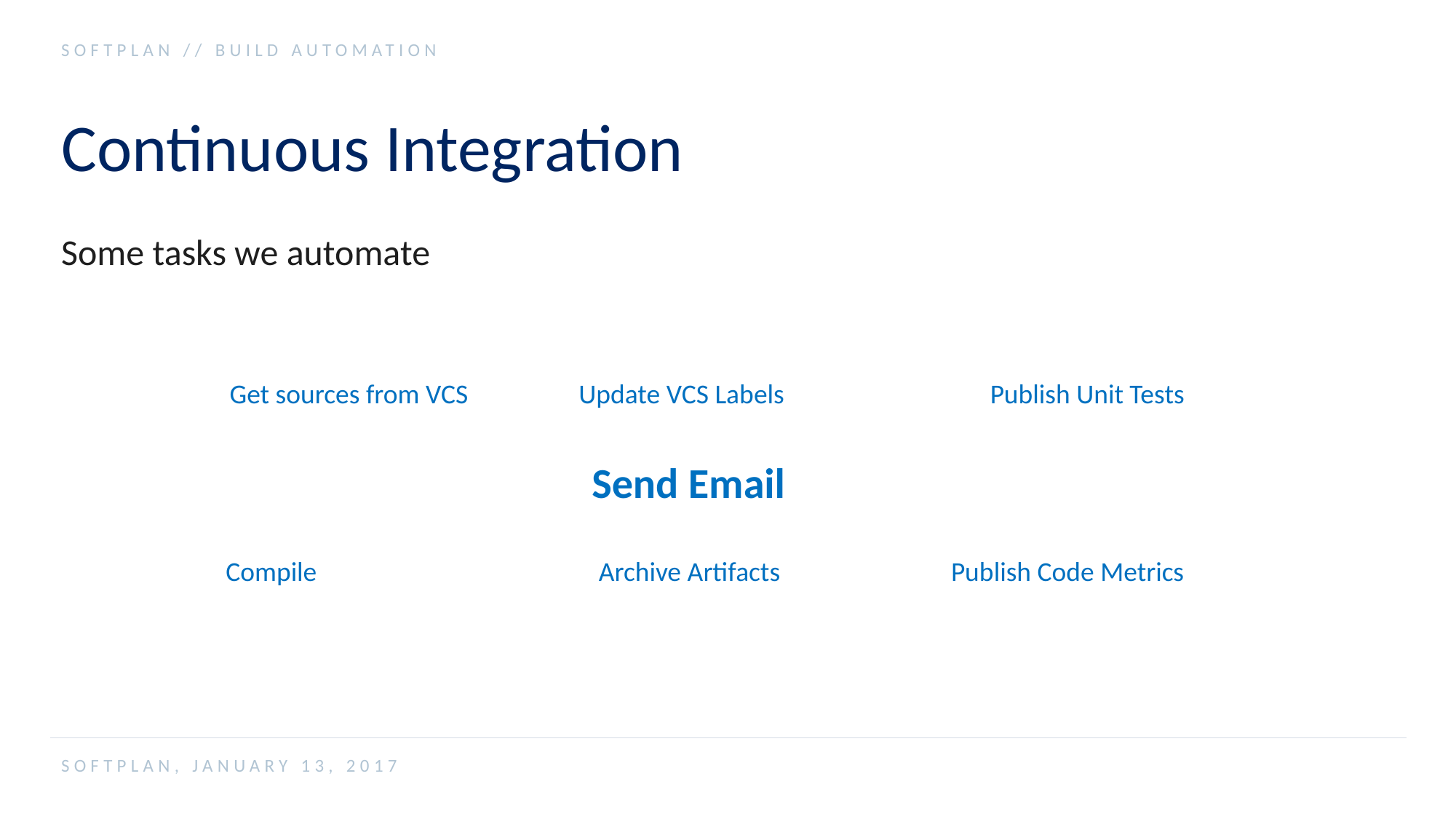

SOFTPLAN // BUILD AUTOMATION
Continuous Integration
Some tasks we automate
Get sources from VCS
Update VCS Labels
Publish Unit Tests
Send Email
Compile
Archive Artifacts
Publish Code Metrics
SOFTPLAN, JANUARY 13, 2017